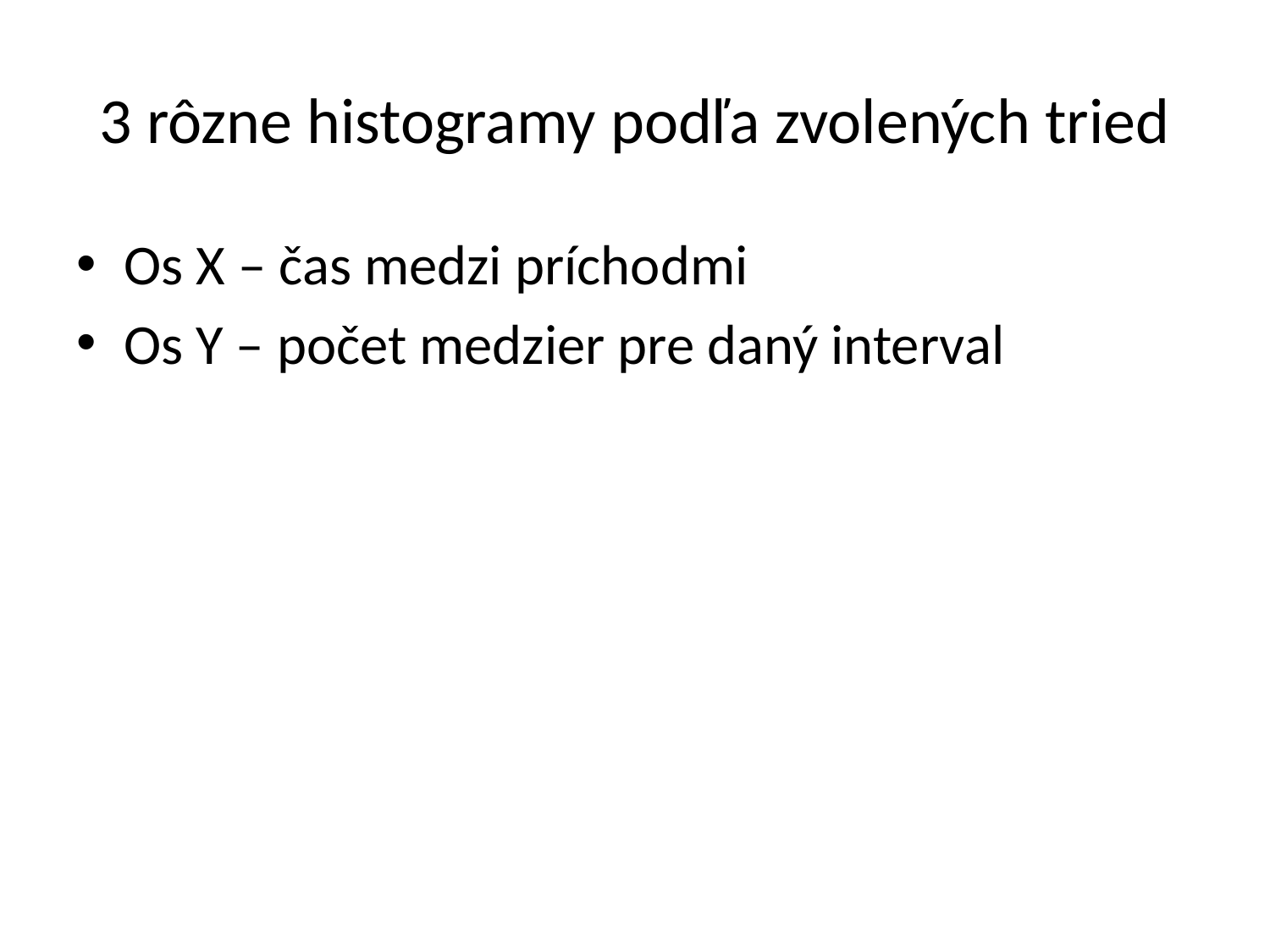

# 3 rôzne histogramy podľa zvolených tried
Os X – čas medzi príchodmi
Os Y – počet medzier pre daný interval